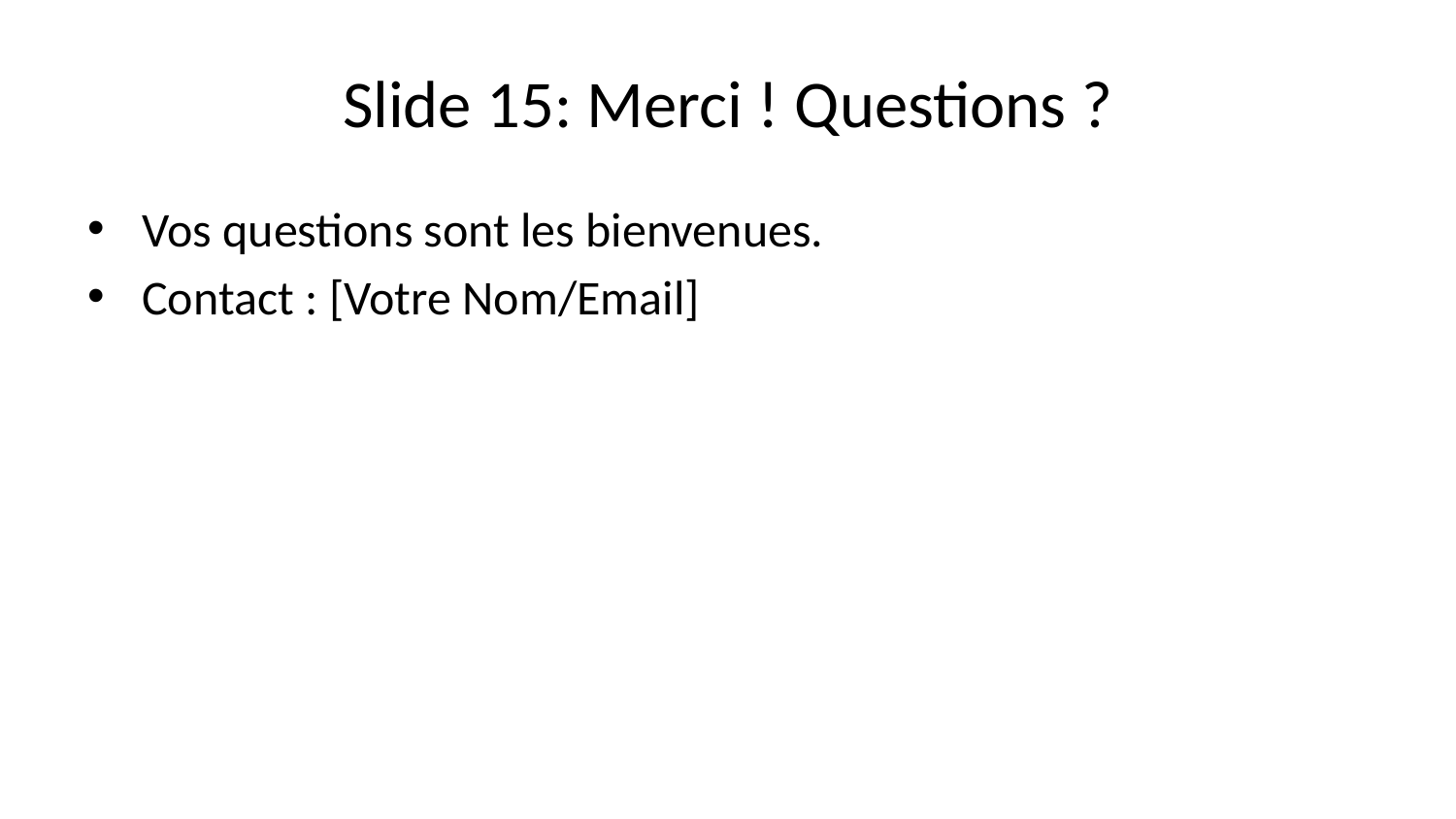

# Slide 15: Merci ! Questions ?
Vos questions sont les bienvenues.
Contact : [Votre Nom/Email]